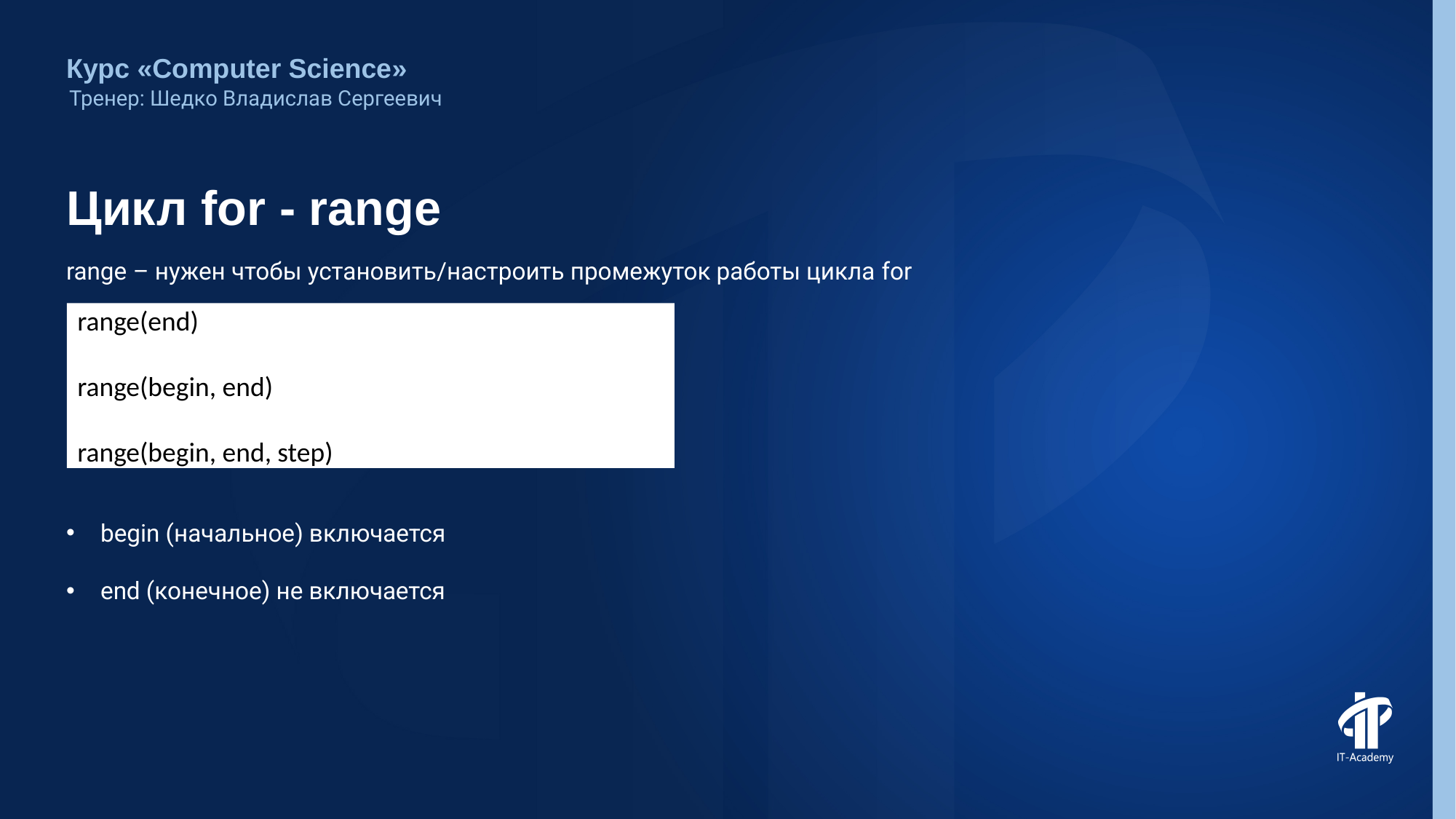

Курс «Computer Science»
Тренер: Шедко Владислав Сергеевич

# Цикл for - range
range – нужен чтобы установить/настроить промежуток работы цикла for

begin (начальное) включается

end (конечное) не включается
range(end)

range(begin, end)

range(begin, end, step)